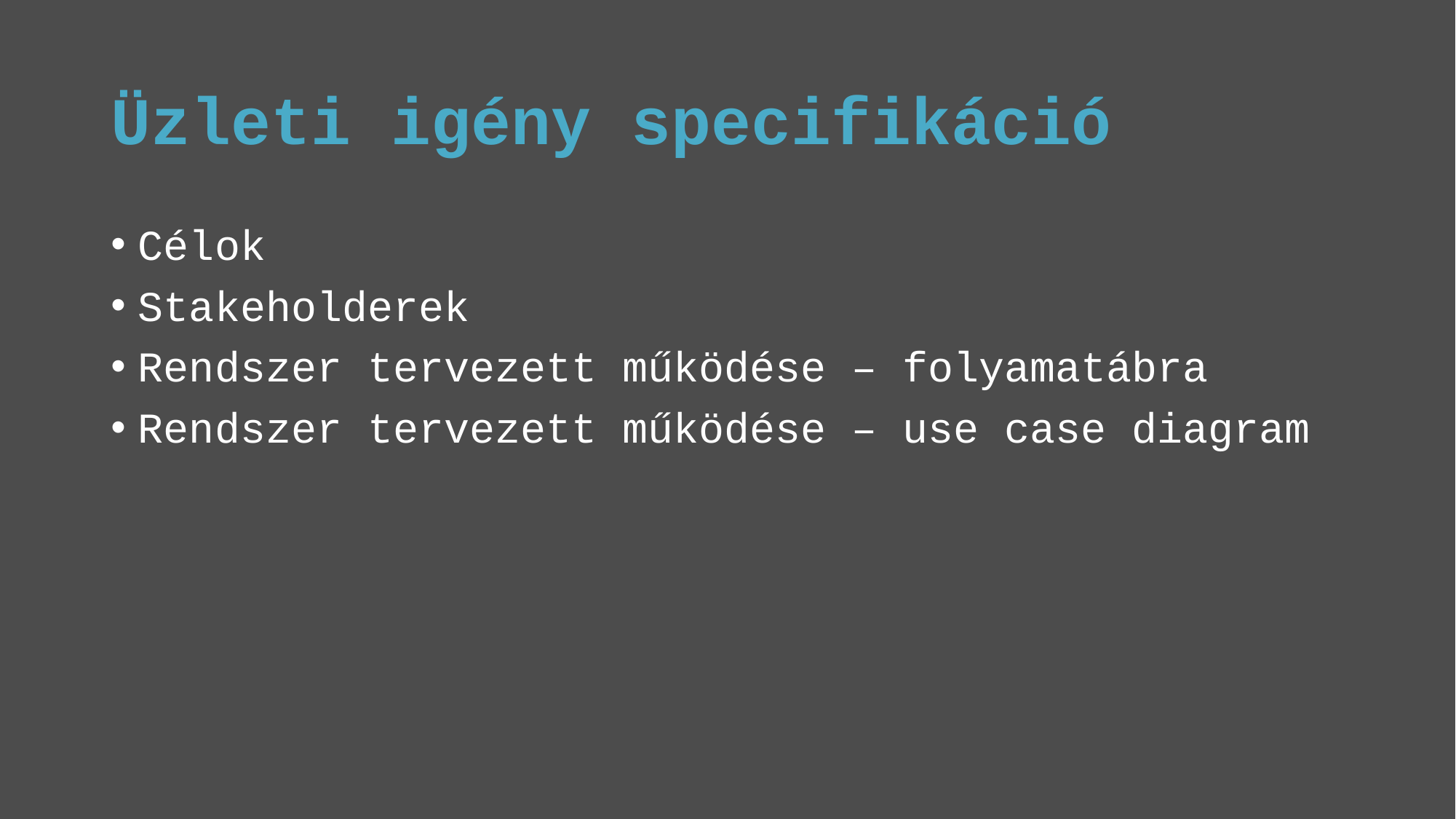

# Üzleti igény specifikáció
Célok
Stakeholderek
Rendszer tervezett működése – folyamatábra
Rendszer tervezett működése – use case diagram